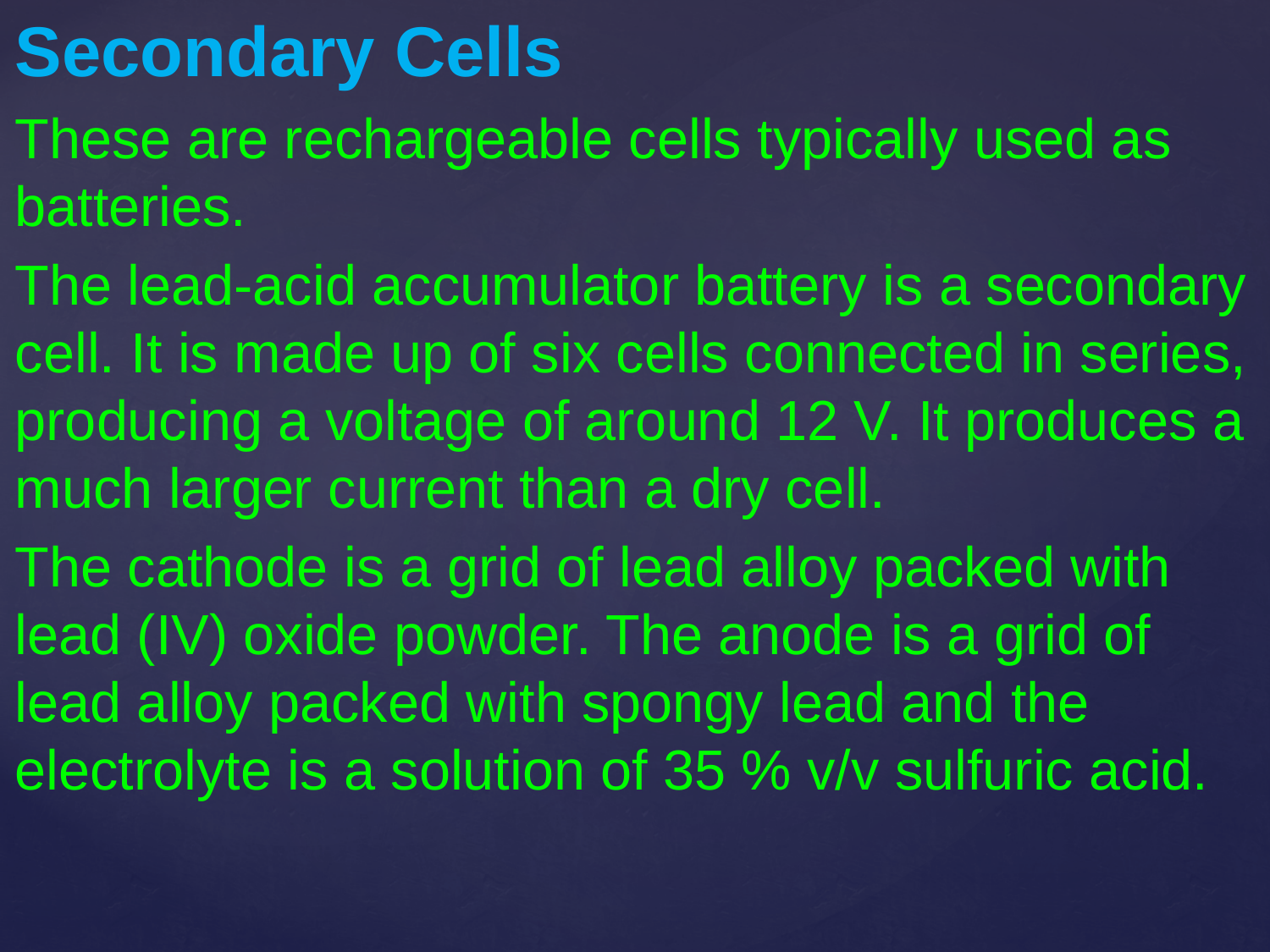

Secondary Cells
These are rechargeable cells typically used as batteries.
The lead-acid accumulator battery is a secondary cell. It is made up of six cells connected in series, producing a voltage of around 12 V. It produces a much larger current than a dry cell.
The cathode is a grid of lead alloy packed with lead (IV) oxide powder. The anode is a grid of lead alloy packed with spongy lead and the electrolyte is a solution of 35 % v/v sulfuric acid.